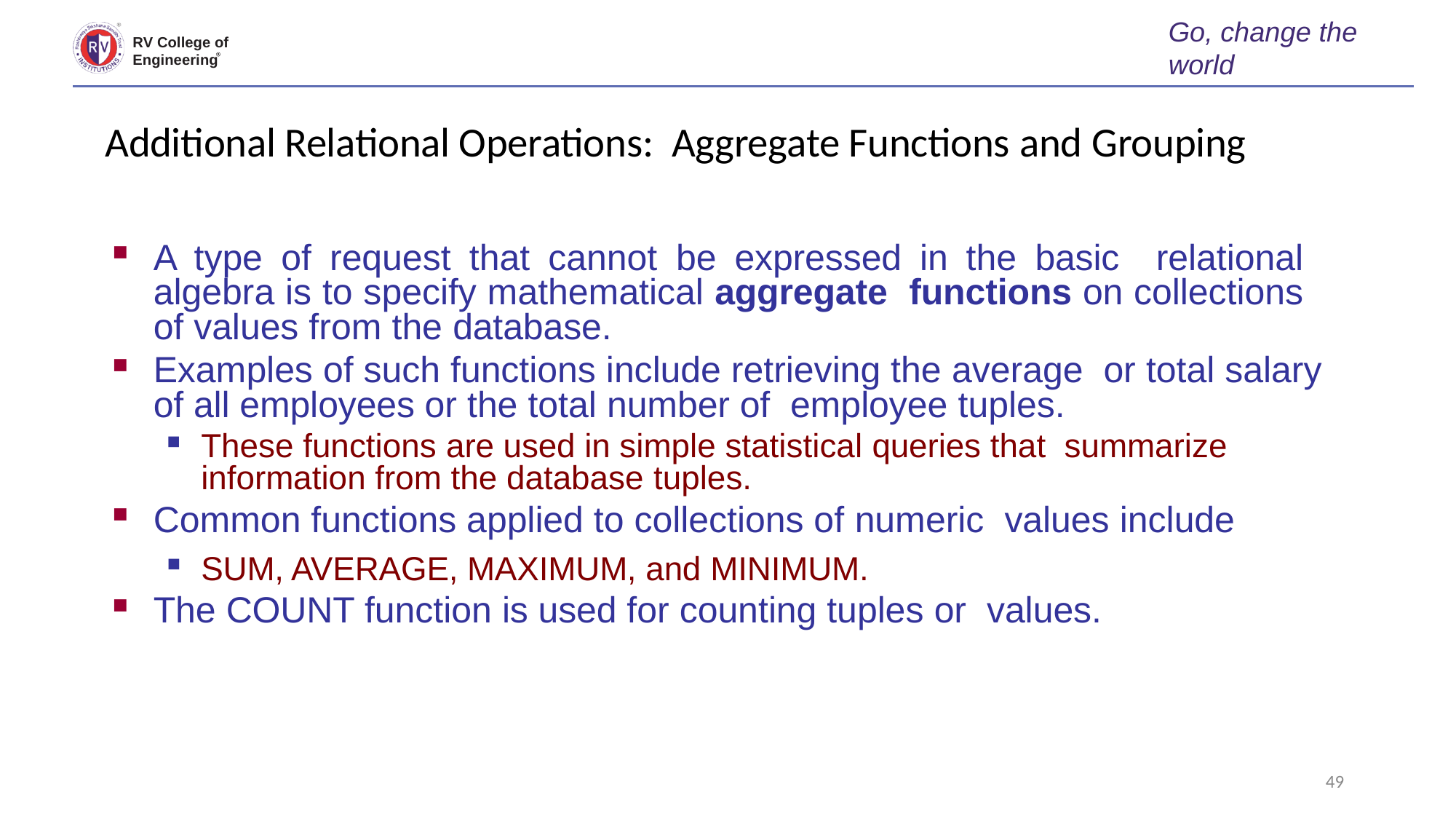

Go, change the world

RV College of
Engineering

# Additional Relational Operations:  Aggregate Functions and Grouping

A type of request that cannot be expressed in the basic  relational algebra is to specify mathematical aggregate  functions on collections of values from the database.
Examples of such functions include retrieving the average  or total salary of all employees or the total number of  employee tuples.
These functions are used in simple statistical queries that  summarize information from the database tuples.
Common functions applied to collections of numeric  values include
SUM, AVERAGE, MAXIMUM, and MINIMUM.
The COUNT function is used for counting tuples or  values.

  1:1 relationship type between EMPLOYEE and 	   DEPARTMENT. Employee participation is partial. Department participation is not clear from requirements

 are the relationship types observed

49